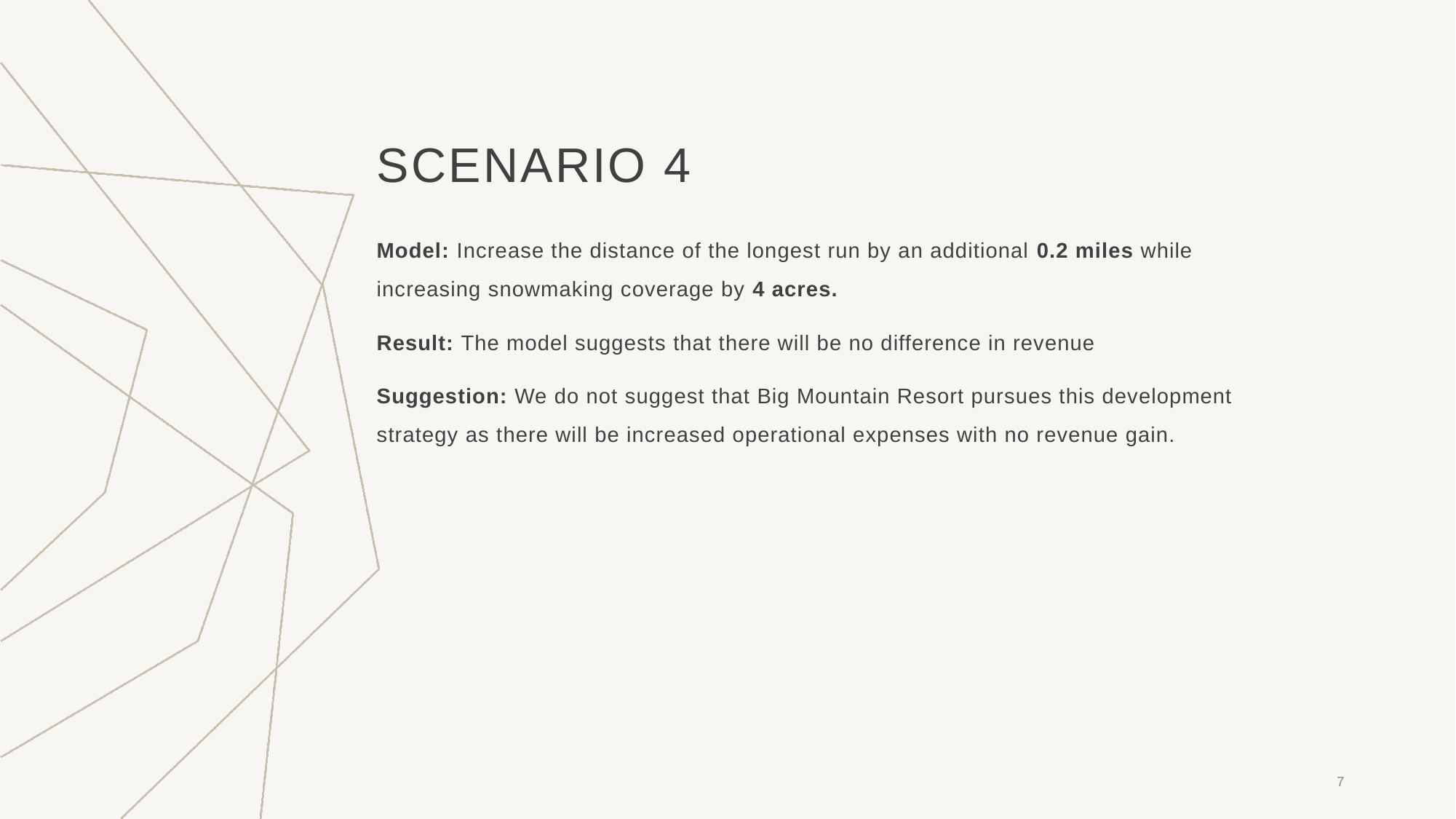

# Scenario 4
Model: Increase the distance of the longest run by an additional 0.2 miles while increasing snowmaking coverage by 4 acres.
Result: The model suggests that there will be no difference in revenue
Suggestion: We do not suggest that Big Mountain Resort pursues this development strategy as there will be increased operational expenses with no revenue gain.
7